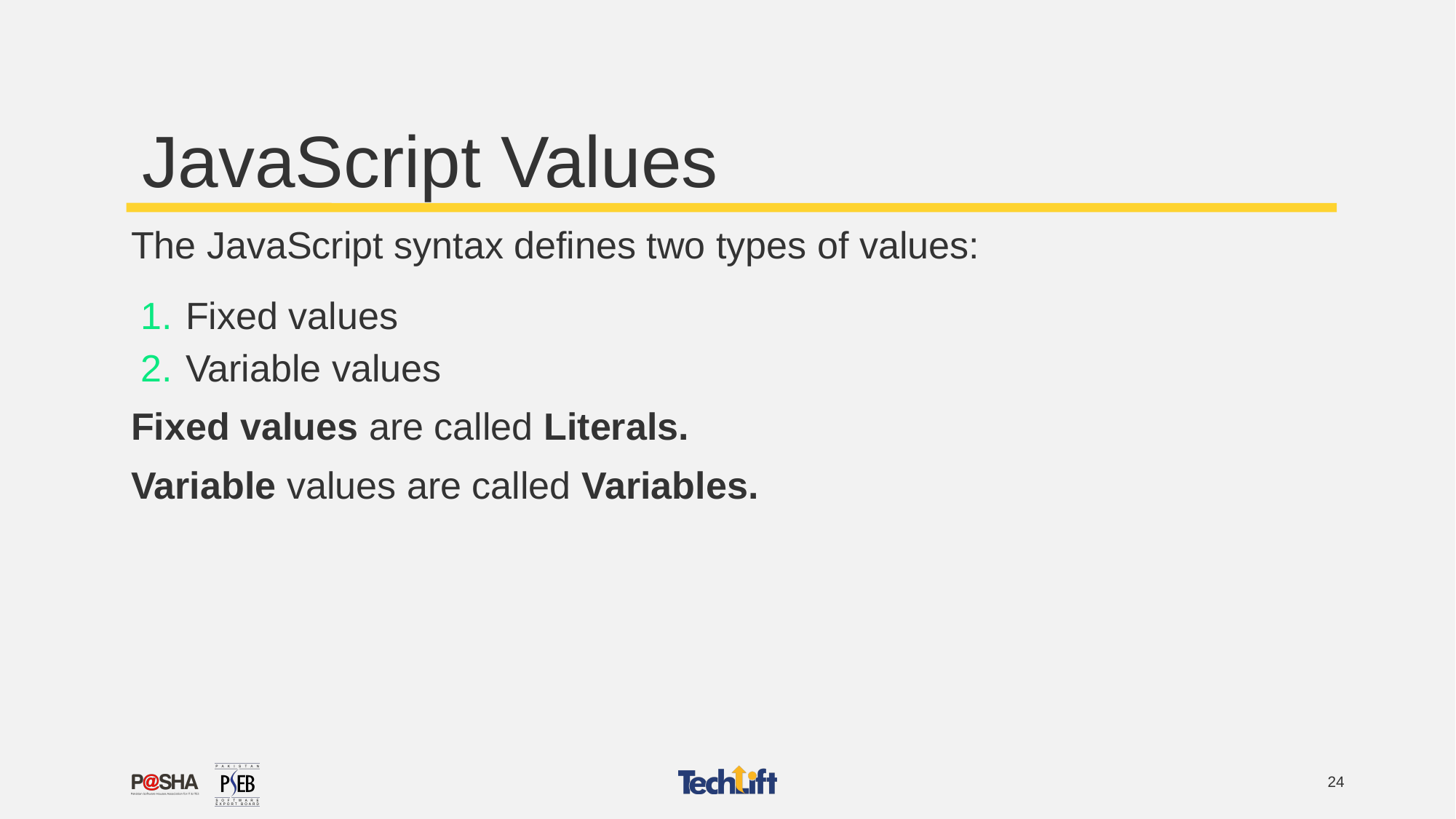

# JavaScript Values
The JavaScript syntax defines two types of values:
Fixed values
Variable values
Fixed values are called Literals.
Variable values are called Variables.
24